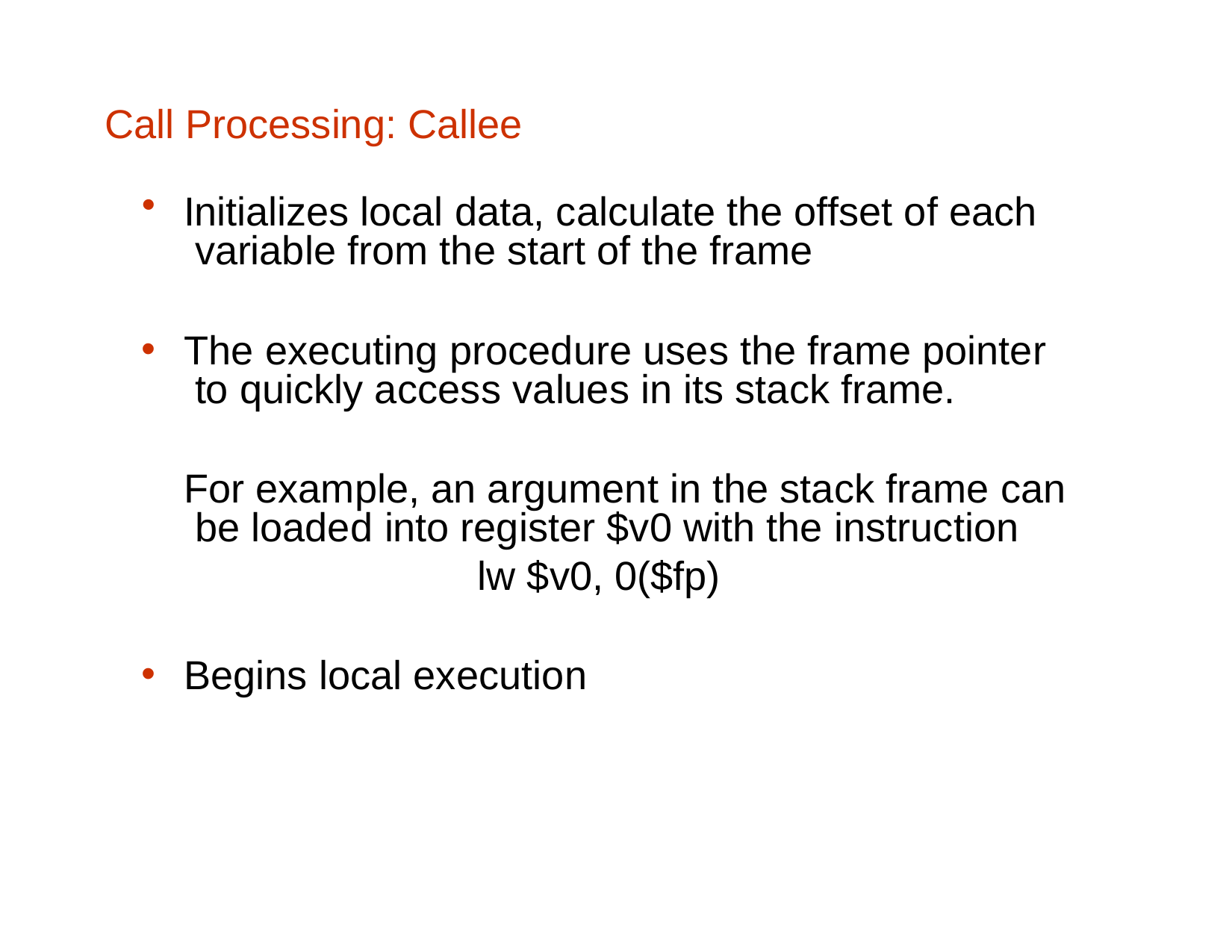

Call Processing: Callee

Initializes local data, calculate the offset of each  variable from the start of the frame

The executing procedure uses the frame pointer  to quickly access values in its stack frame.

For example, an argument in the stack frame can  be loaded into register $v0 with the instruction
lw $v0, 0($fp)

Begins local execution